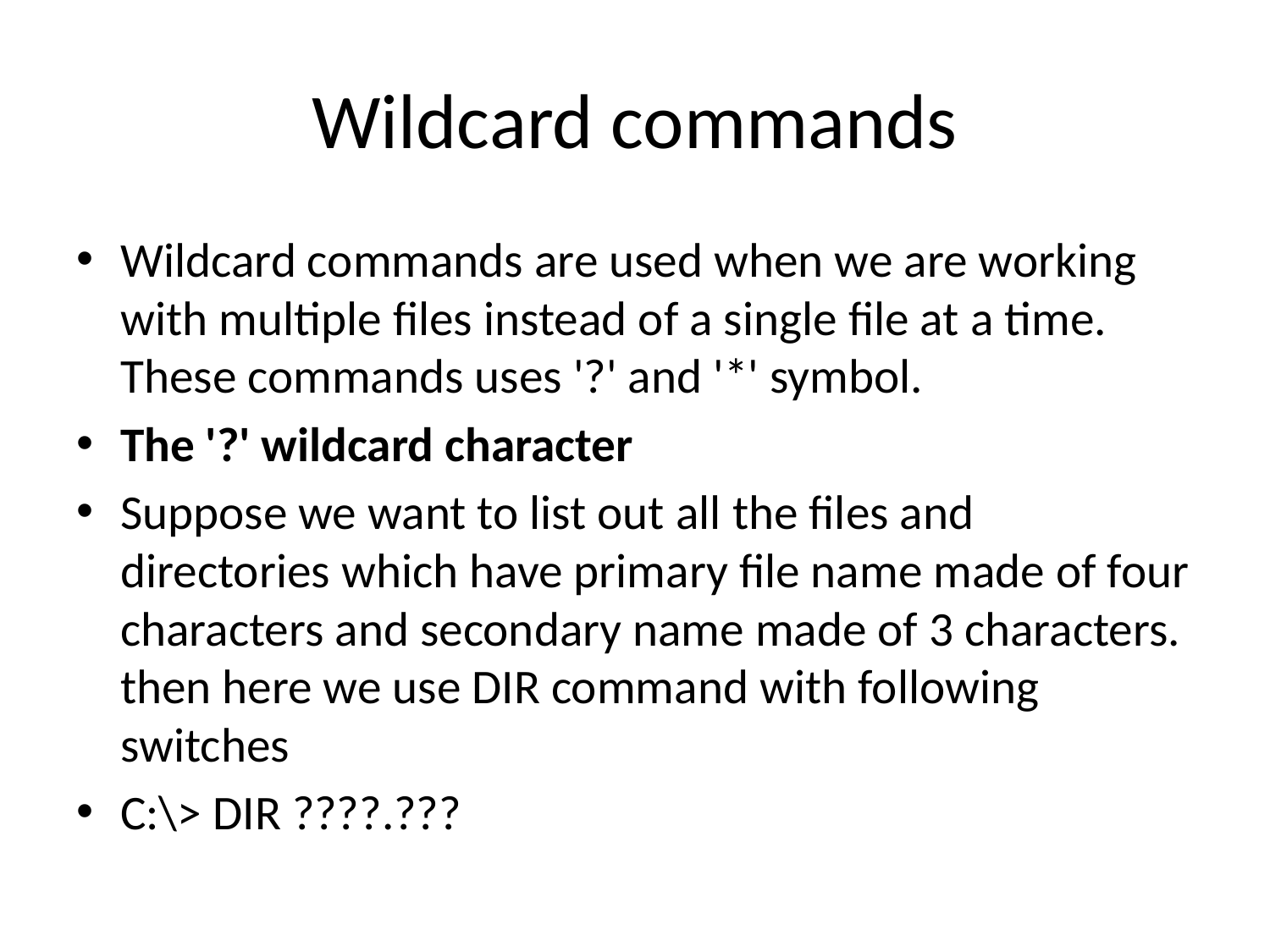

# Wildcard commands
Wildcard commands are used when we are working with multiple files instead of a single file at a time. These commands uses '?' and '*' symbol.
The '?' wildcard character
Suppose we want to list out all the files and directories which have primary file name made of four characters and secondary name made of 3 characters. then here we use DIR command with following switches
C:\> DIR ????.???